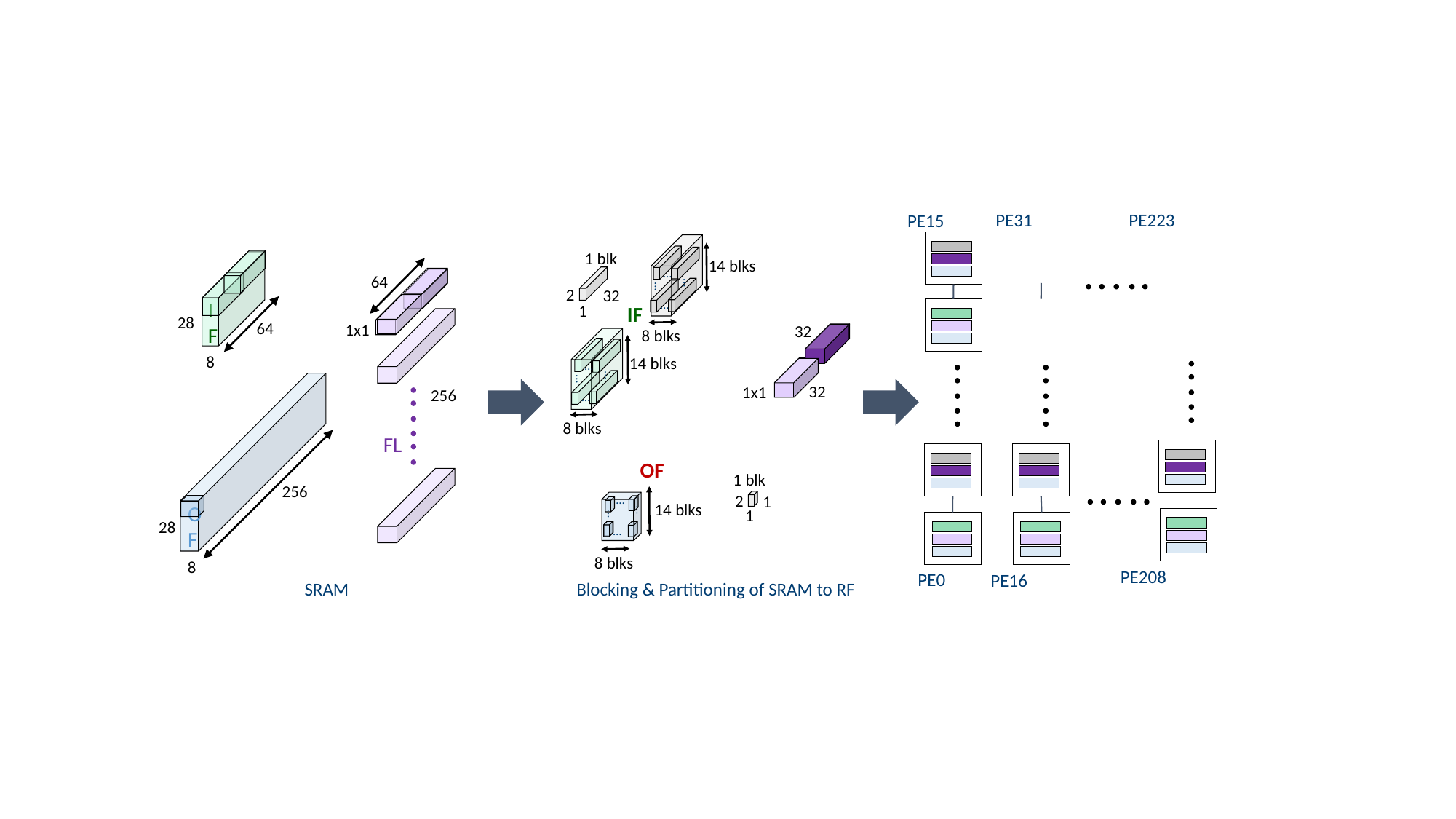

PE223
PE31
PE15

1 blk

IF
14 blks

…

64

…

…
2
32

…

1
IF

28
64
1x1
32

8 blks

8
14 blks

…

…

…
OF

32
1x1
256

…
8 blks
FL

OF

1 blk

256
2
1

…

14 blks
…
1
…
28

…
8 blks
8
PE208
PE0
PE16
SRAM
Blocking & Partitioning of SRAM to RF